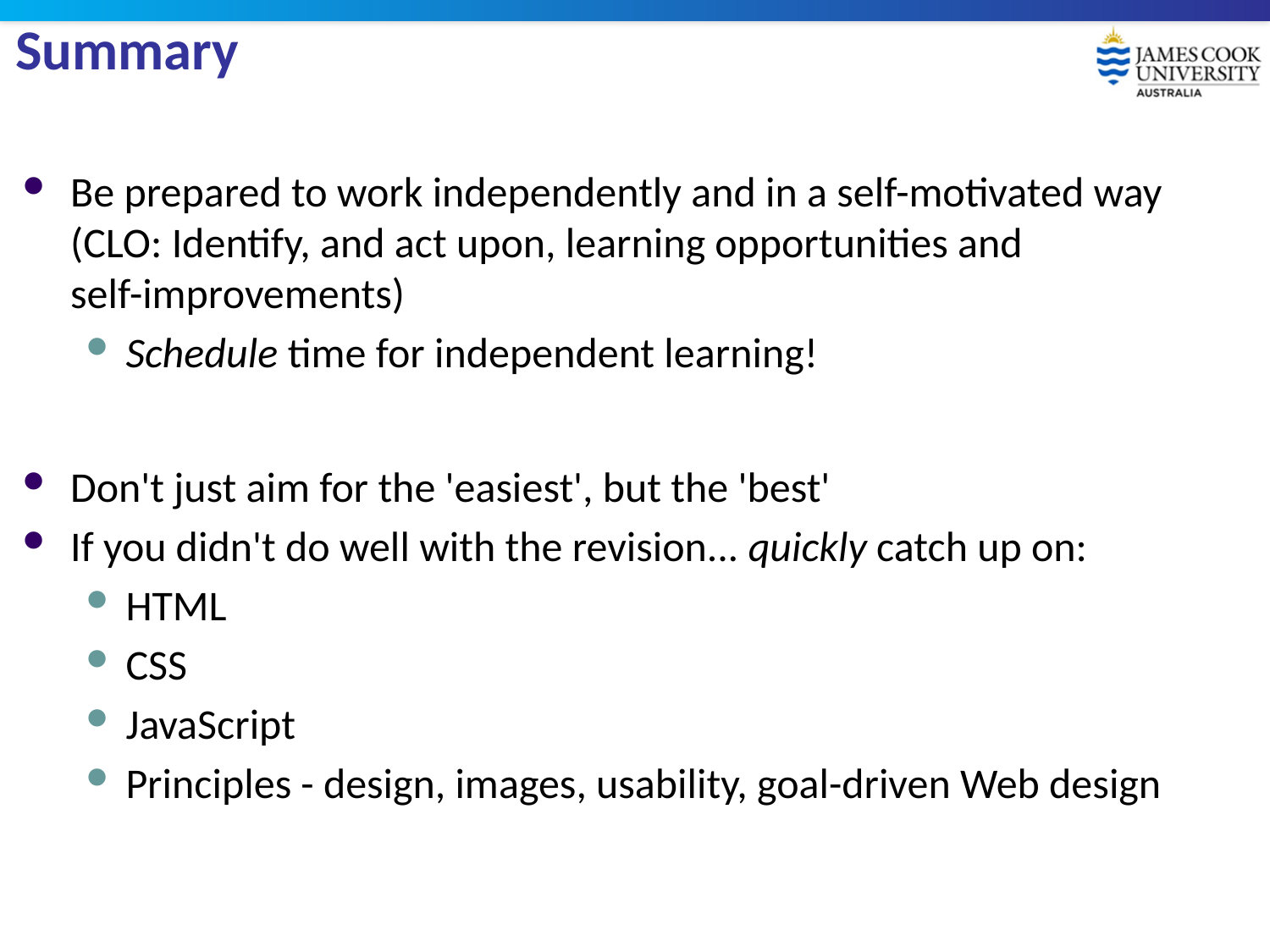

# Summary
Be prepared to work independently and in a self-motivated way
(CLO: Identify, and act upon, learning opportunities and
self-improvements)
Schedule time for independent learning!

Don't just aim for the 'easiest', but the 'best'
If you didn't do well with the revision... quickly catch up on:
HTML
CSS
JavaScript
Principles - design, images, usability, goal-driven Web design